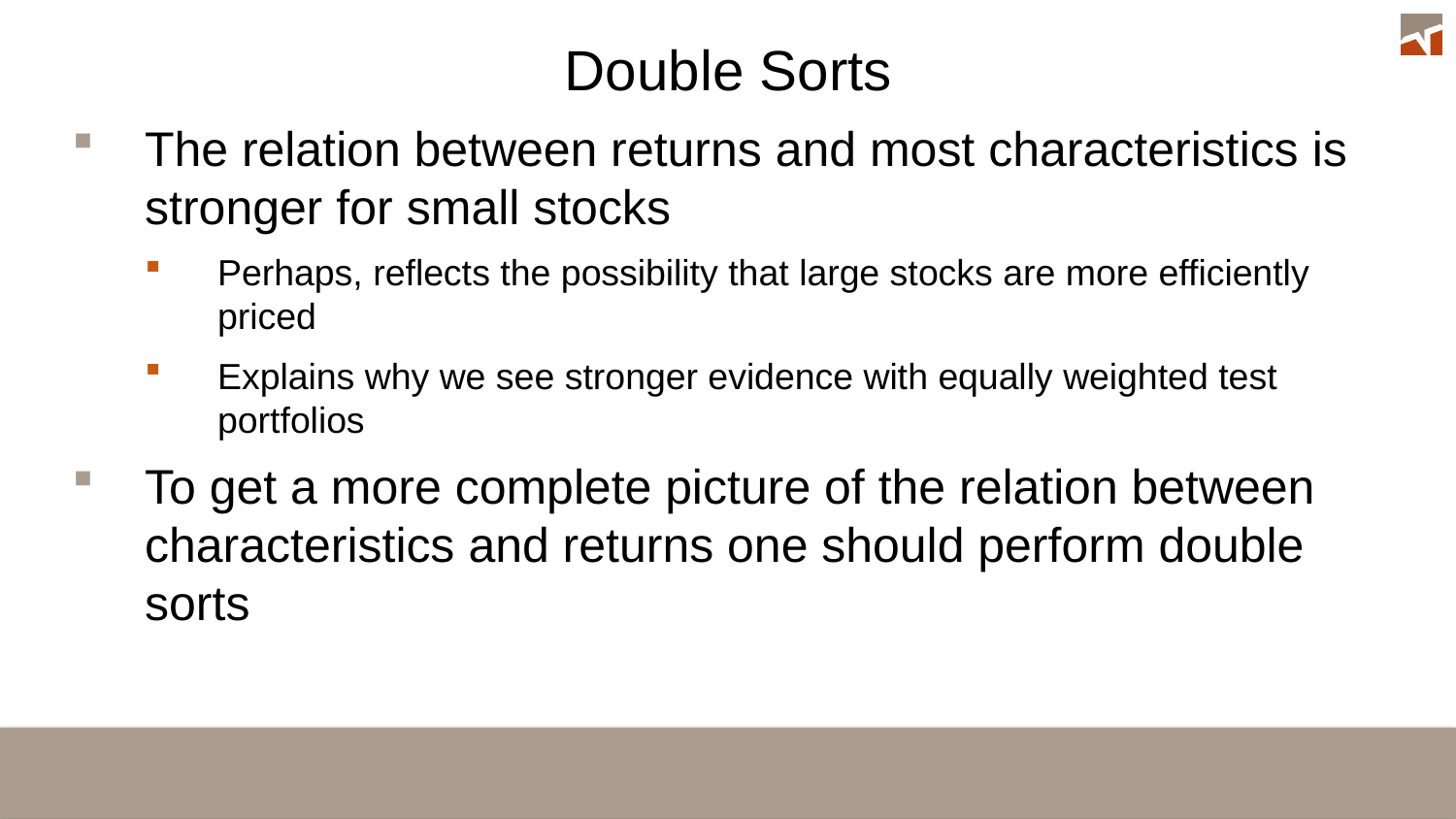

Double Sorts
The relation between returns and most characteristics is stronger for small stocks
Perhaps, reflects the possibility that large stocks are more efficiently priced
Explains why we see stronger evidence with equally weighted test portfolios
To get a more complete picture of the relation between characteristics and returns one should perform double sorts
#